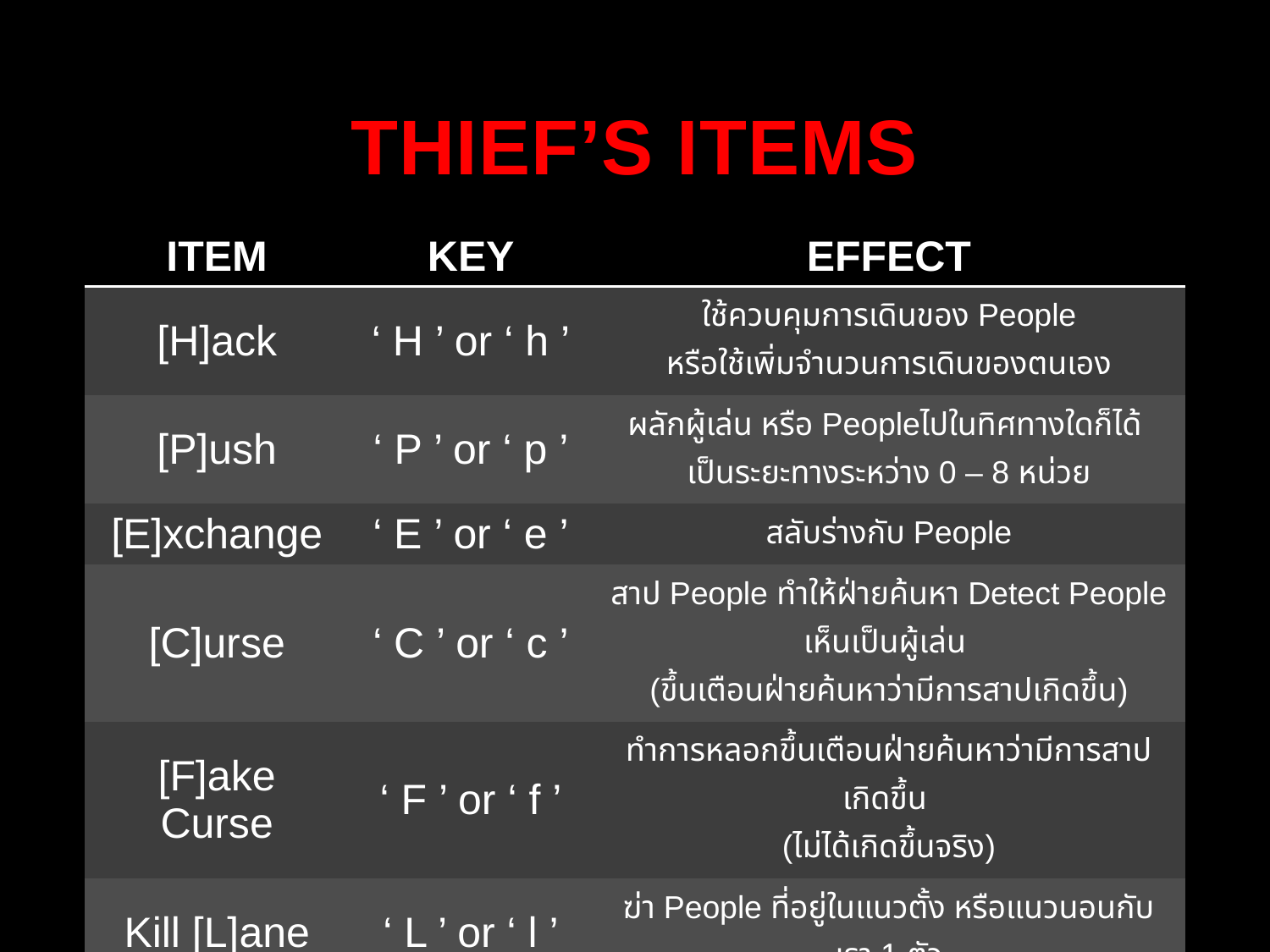

# Thief’s Items
| ITEM | KEY | EFFECT |
| --- | --- | --- |
| [H]ack | ‘ H ’ or ‘ h ’ | ใช้ควบคุมการเดินของ People หรือใช้เพิ่มจำนวนการเดินของตนเอง |
| [P]ush | ‘ P ’ or ‘ p ’ | ผลักผู้เล่น หรือ Peopleไปในทิศทางใดก็ได้ เป็นระยะทางระหว่าง 0 – 8 หน่วย |
| [E]xchange | ‘ E ’ or ‘ e ’ | สลับร่างกับ People |
| [C]urse | ‘ C ’ or ‘ c ’ | สาป People ทำให้ฝ่ายค้นหา Detect People เห็นเป็นผู้เล่น (ขึ้นเตือนฝ่ายค้นหาว่ามีการสาปเกิดขึ้น) |
| [F]ake Curse | ‘ F ’ or ‘ f ’ | ทำการหลอกขึ้นเตือนฝ่ายค้นหาว่ามีการสาปเกิดขึ้น (ไม่ได้เกิดขึ้นจริง) |
| Kill [L]ane | ‘ L ’ or ‘ l ’ | ฆ่า People ที่อยู่ในแนวตั้ง หรือแนวนอนกับเรา 1 ตัว |
| Kill [X]cross | ‘ X ’ or ‘ x ’ | ฆ่า People ที่อยู่ในแนวทะแย่งกับเรา 1 ตัว |
| Kill [Z]one | ‘ Z ’ or ‘ z ’ | ฆ่า People ที่อยู่ในโซนเดียวกับเรา 1 ตัว |